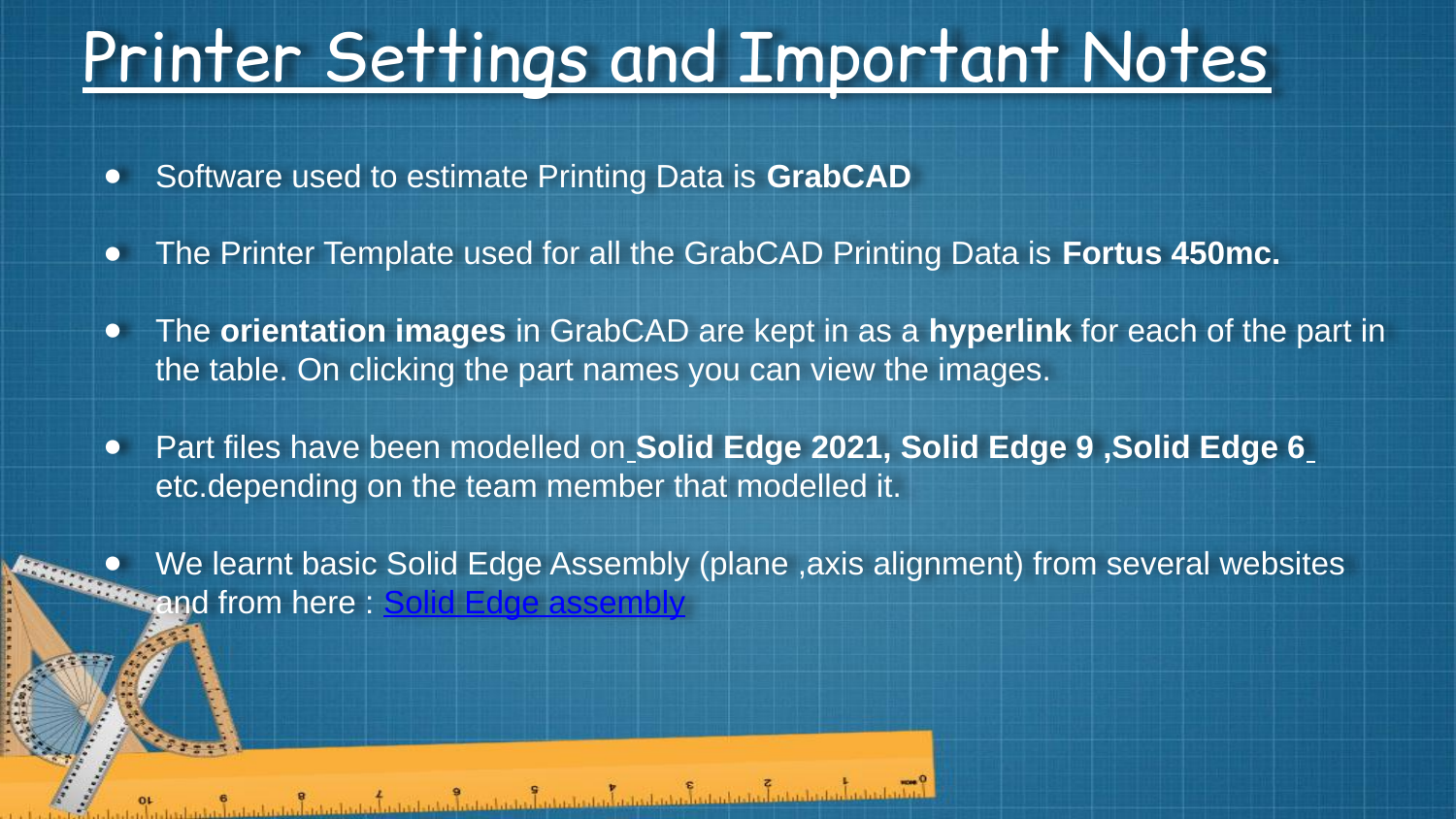

Printer Settings and Important Notes

Software used to estimate Printing Data is GrabCAD

The Printer Template used for all the GrabCAD Printing Data is Fortus 450mc.

The orientation images in GrabCAD are kept in as a hyperlink for each of the part in the table. On clicking the part names you can view the images.

Part files have been modelled on Solid Edge 2021, Solid Edge 9 ,Solid Edge 6  etc.depending on the team member that modelled it.

We learnt basic Solid Edge Assembly (plane ,axis alignment) from several websites and from here : Solid Edge assembly